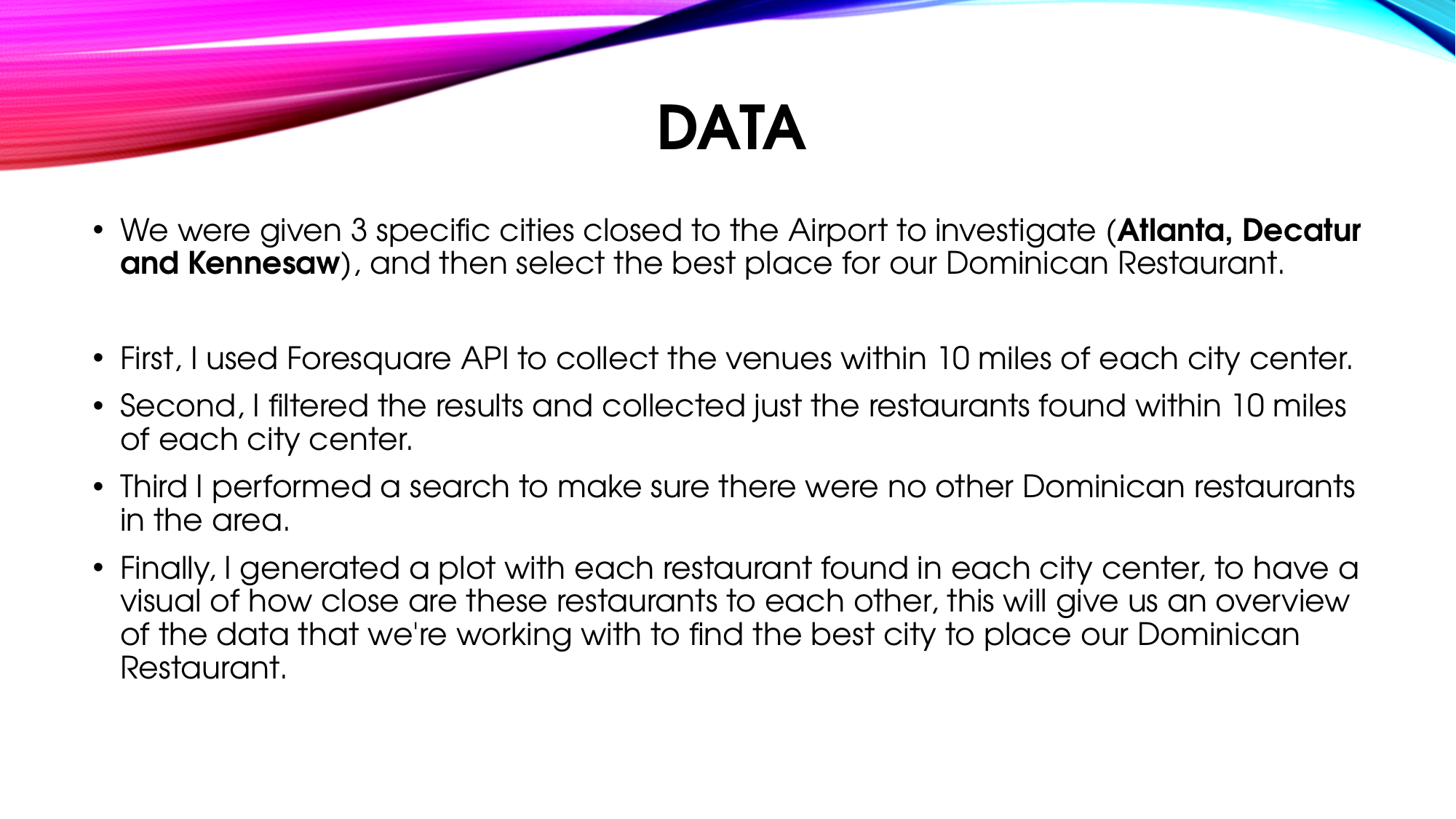

# Data
We were given 3 specific cities closed to the Airport to investigate (Atlanta, Decatur and Kennesaw), and then select the best place for our Dominican Restaurant.

First, I used Foresquare API to collect the venues within 10 miles of each city center.
Second, I filtered the results and collected just the restaurants found within 10 miles of each city center.
Third I performed a search to make sure there were no other Dominican restaurants in the area.
Finally, I generated a plot with each restaurant found in each city center, to have a visual of how close are these restaurants to each other, this will give us an overview of the data that we're working with to find the best city to place our Dominican Restaurant.